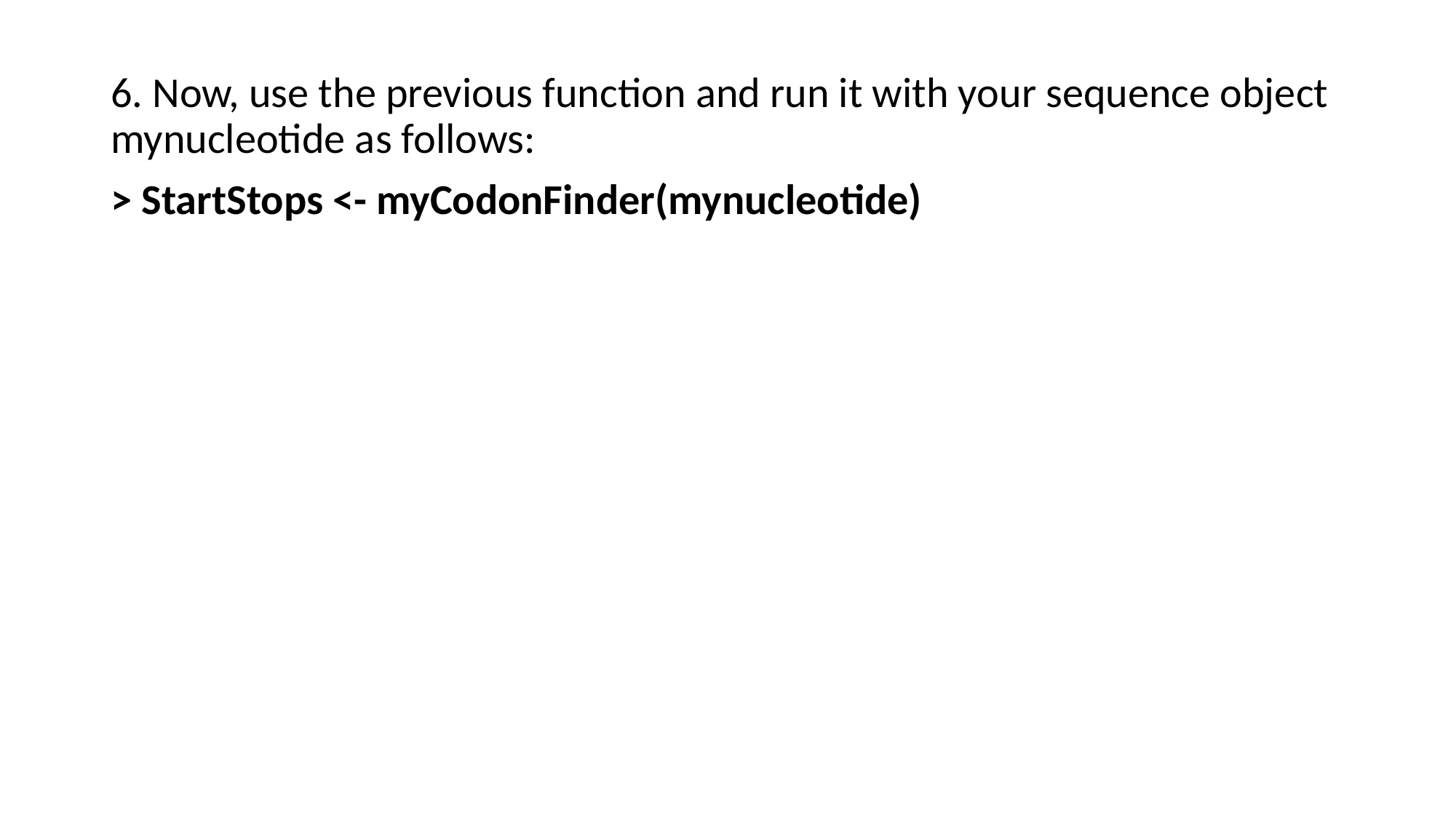

6. Now, use the previous function and run it with your sequence object mynucleotide as follows:
> StartStops <- myCodonFinder(mynucleotide)